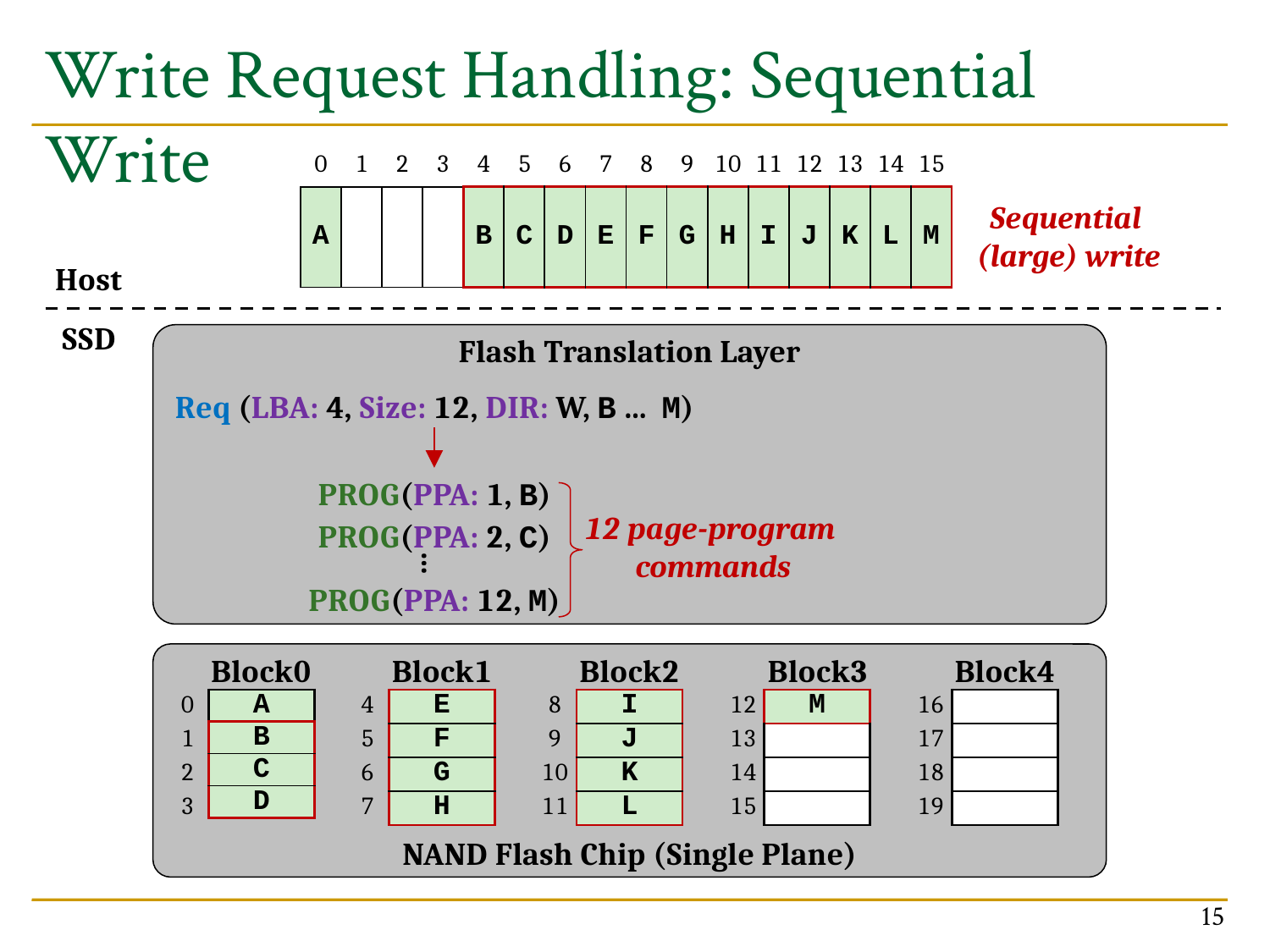

# Write Request Handling: Sequential Write
| 0 | 1 | 2 | 3 | 4 | 5 | 6 | 7 | 8 | 9 | 10 | 11 | 12 | 13 | 14 | 15 |
| --- | --- | --- | --- | --- | --- | --- | --- | --- | --- | --- | --- | --- | --- | --- | --- |
| A |  |  |  | B | C | D | E | F | G | H | I | J | K | L | M |
Sequential
(large) write
Host
SSD
Flash Translation Layer
Req (LBA: 4, Size: 12, DIR: W, B …  M)
PROG(PPA: 1, B)

12 page-program
commands
PROG(PPA: 2, C)
…
PROG(PPA: 12, M)
NAND Flash Chip (Single Plane)
Block0
Block1
Block2
Block3
Block4
| 0 |
| --- |
| 1 |
| 2 |
| 3 |
| A |
| --- |
| B |
| C |
| D |
| 4 |
| --- |
| 5 |
| 6 |
| 7 |
| E |
| --- |
| F |
| G |
| H |
| 8 |
| --- |
| 9 |
| 10 |
| 11 |
| I |
| --- |
| J |
| K |
| L |
| 12 |
| --- |
| 13 |
| 14 |
| 15 |
| M |
| --- |
|  |
|  |
|  |
| 16 |
| --- |
| 17 |
| 18 |
| 19 |
|  |
| --- |
|  |
|  |
|  |
15